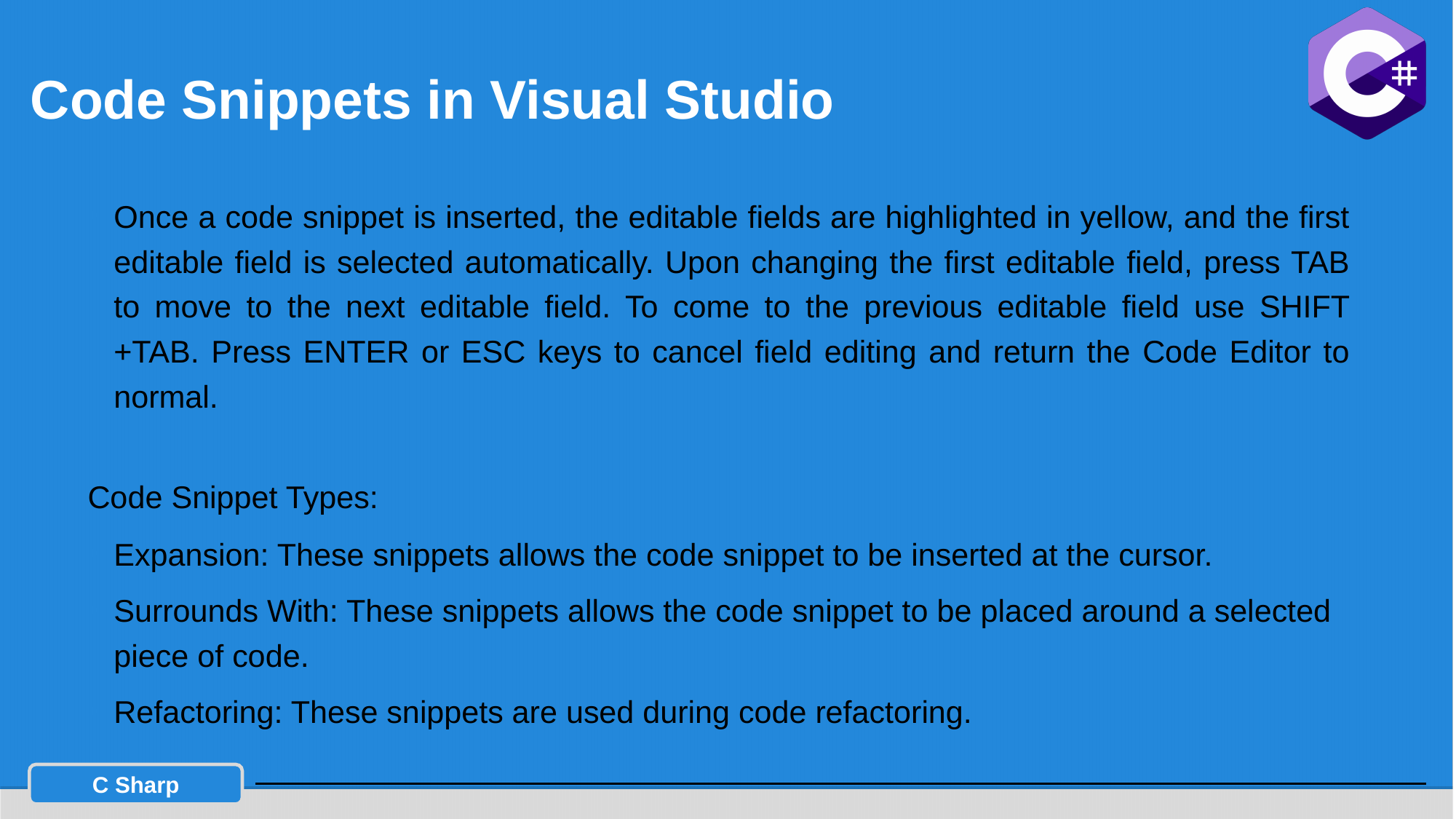

# Code Snippets in Visual Studio
Once a code snippet is inserted, the editable fields are highlighted in yellow, and the first editable field is selected automatically. Upon changing the first editable field, press TAB to move to the next editable field. To come to the previous editable field use SHIFT +TAB. Press ENTER or ESC keys to cancel field editing and return the Code Editor to normal.

Code Snippet Types:
Expansion: These snippets allows the code snippet to be inserted at the cursor.
Surrounds With: These snippets allows the code snippet to be placed around a selected piece of code.
Refactoring: These snippets are used during code refactoring.